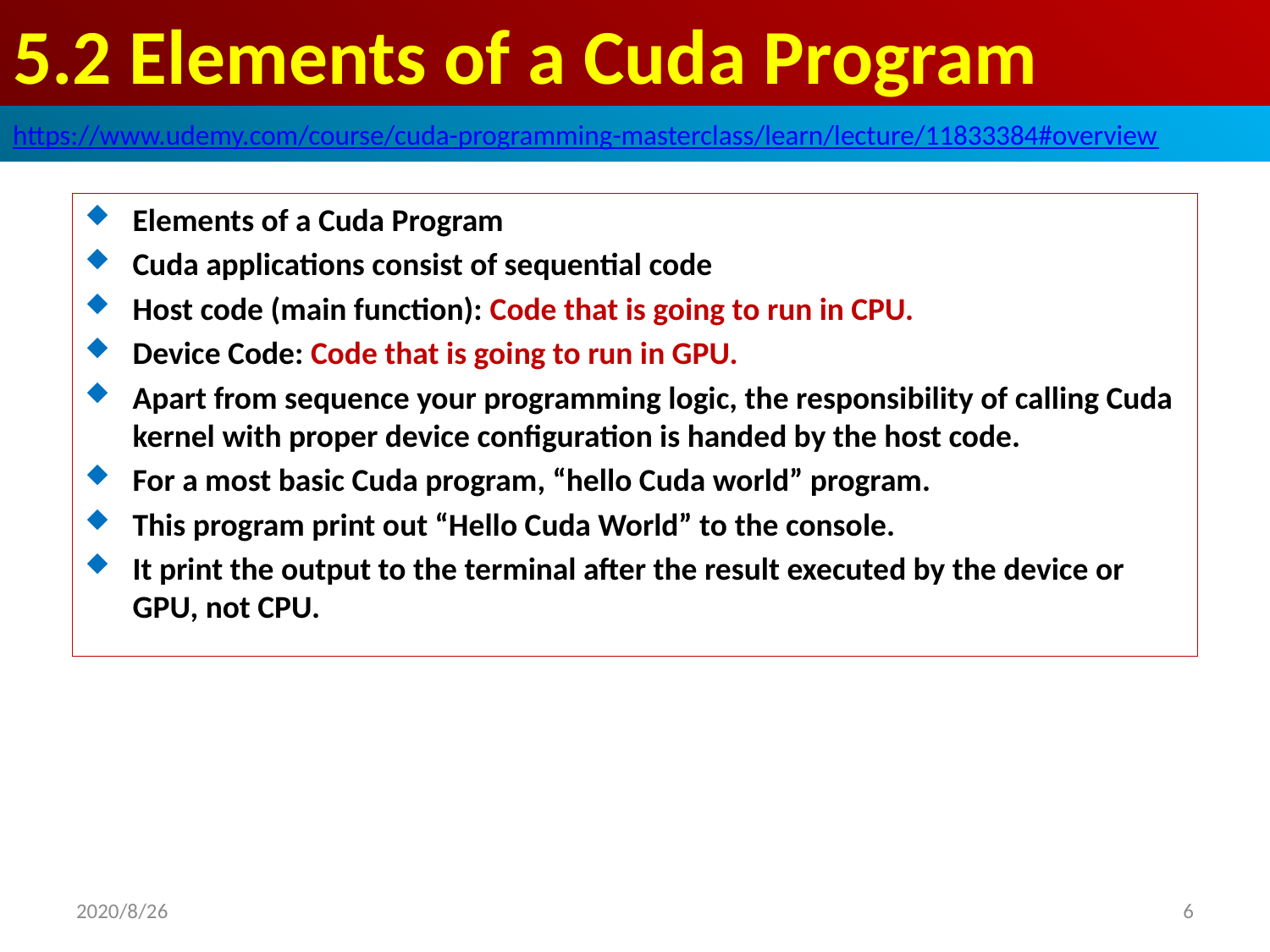

# 5.2 Elements of a Cuda Program
https://www.udemy.com/course/cuda-programming-masterclass/learn/lecture/11833384#overview
Elements of a Cuda Program
Cuda applications consist of sequential code
Host code (main function): Code that is going to run in CPU.
Device Code: Code that is going to run in GPU.
Apart from sequence your programming logic, the responsibility of calling Cuda kernel with proper device configuration is handed by the host code.
For a most basic Cuda program, “hello Cuda world” program.
This program print out “Hello Cuda World” to the console.
It print the output to the terminal after the result executed by the device or GPU, not CPU.

2020/8/26
6